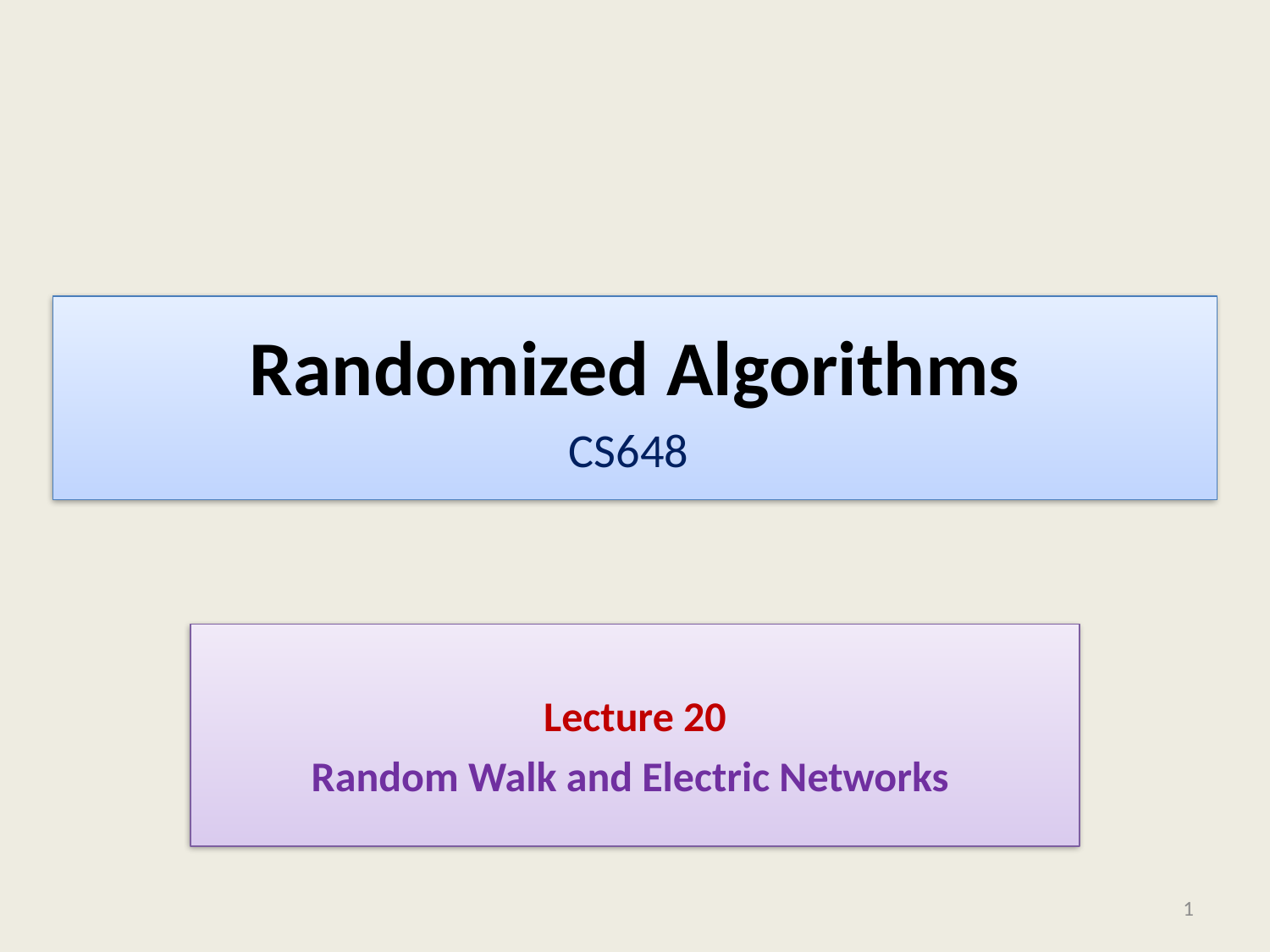

# Randomized Algorithms CS648

Lecture 20
Random Walk and Electric Networks
1